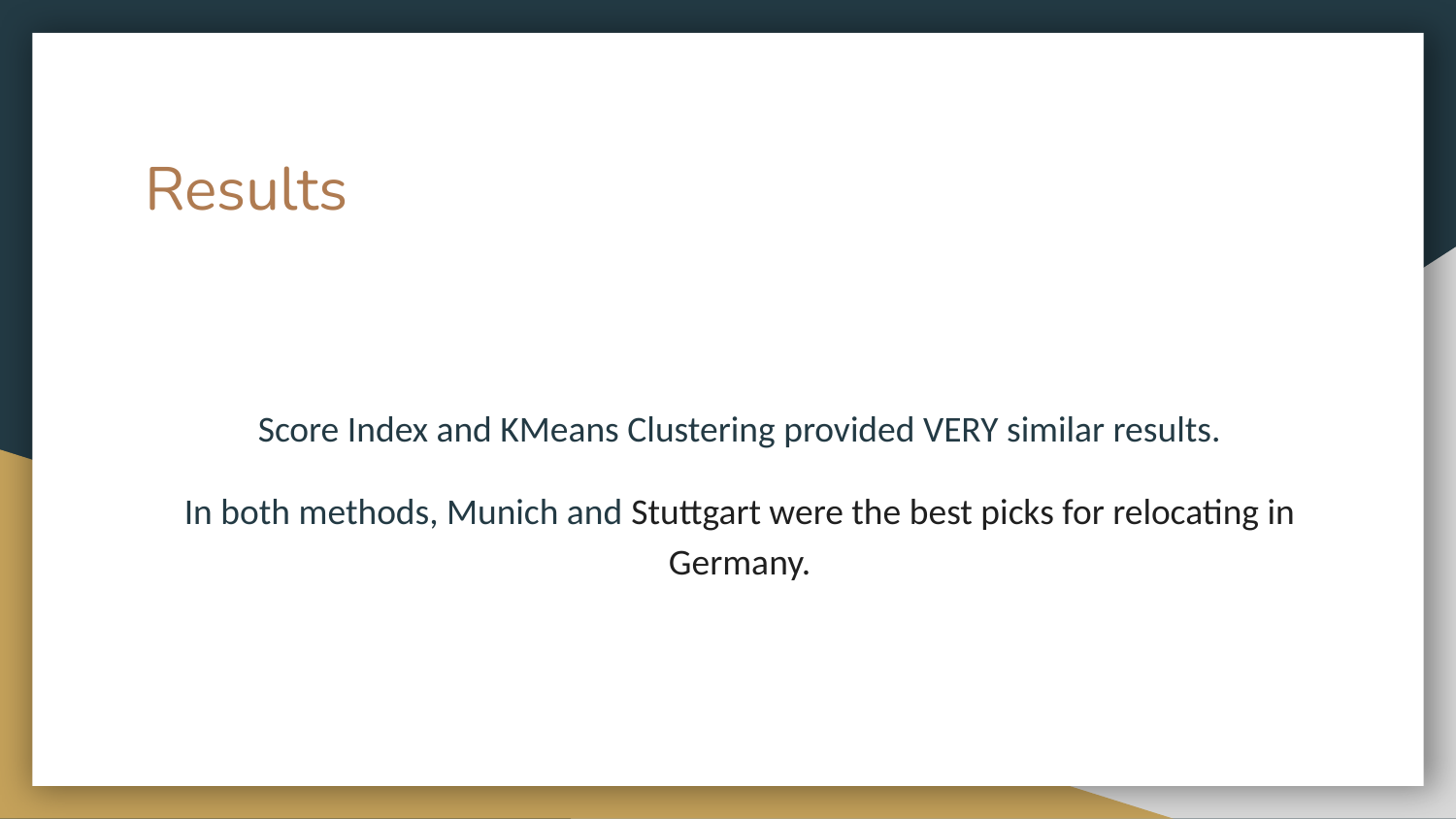

# Results

Score Index and KMeans Clustering provided VERY similar results.
In both methods, Munich and Stuttgart were the best picks for relocating in Germany.